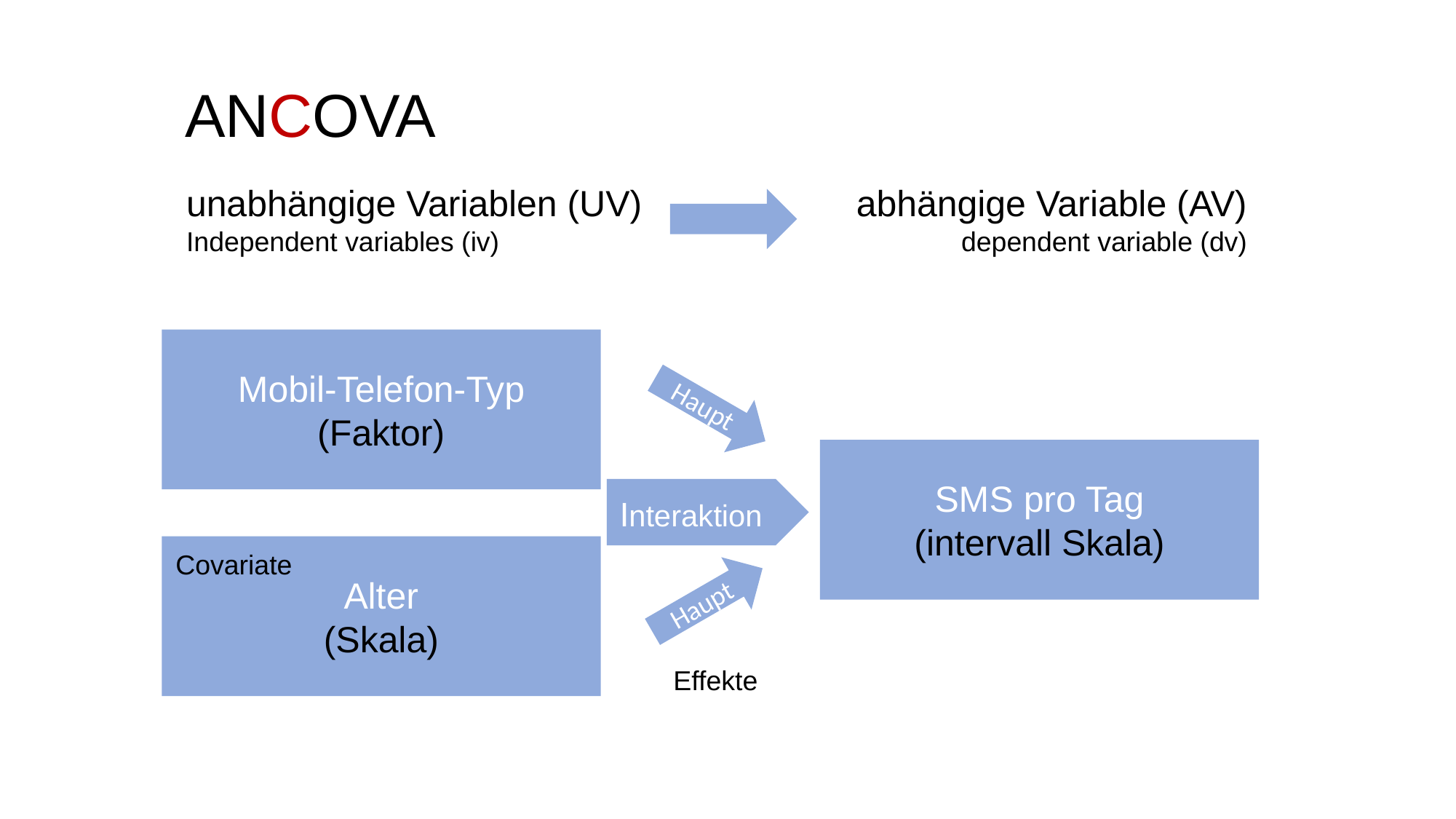

ANCOVA
unabhängige Variablen (UV)
Independent variables (iv)
abhängige Variable (AV)
dependent variable (dv)

Mobil-Telefon-Typ
(Faktor)
Haupt
SMS pro Tag
(intervall Skala)
Interaktion
Alter
(Skala)
Covariate
Haupt
Effekte